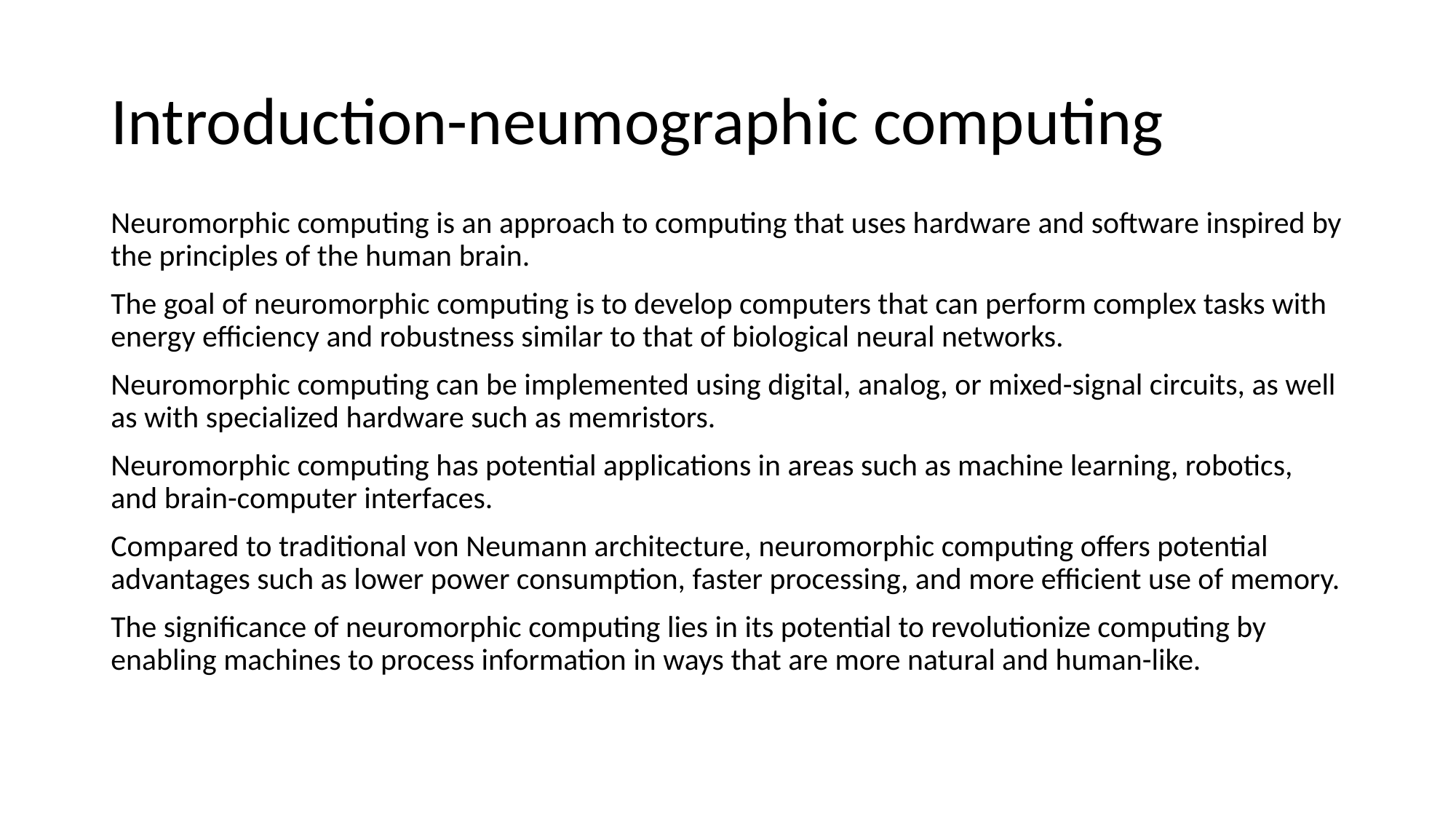

# Introduction-neumographic computing
Neuromorphic computing is an approach to computing that uses hardware and software inspired by the principles of the human brain.
The goal of neuromorphic computing is to develop computers that can perform complex tasks with energy efficiency and robustness similar to that of biological neural networks.
Neuromorphic computing can be implemented using digital, analog, or mixed-signal circuits, as well as with specialized hardware such as memristors.
Neuromorphic computing has potential applications in areas such as machine learning, robotics, and brain-computer interfaces.
Compared to traditional von Neumann architecture, neuromorphic computing offers potential advantages such as lower power consumption, faster processing, and more efficient use of memory.
The significance of neuromorphic computing lies in its potential to revolutionize computing by enabling machines to process information in ways that are more natural and human-like.